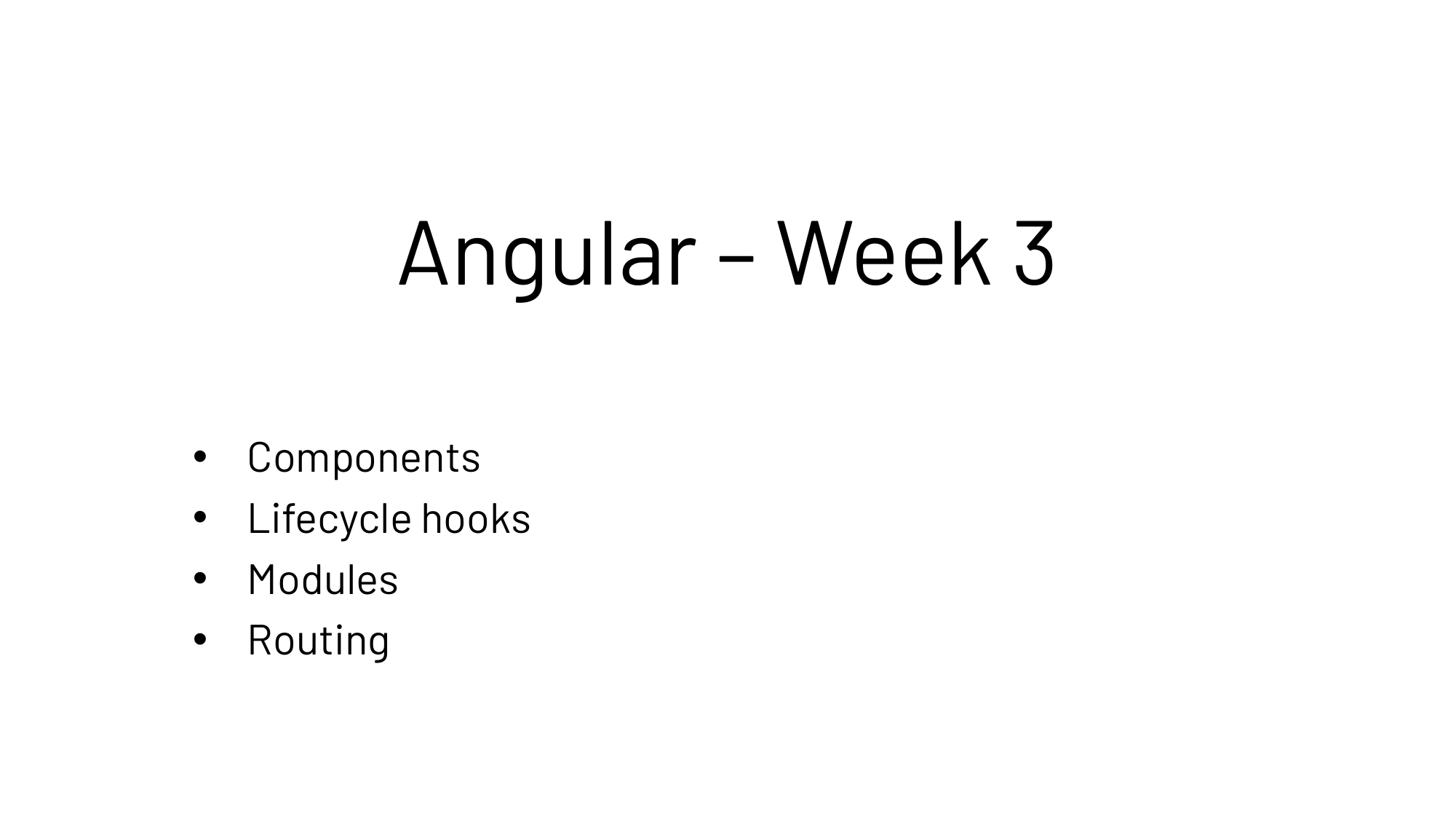

# Angular – Week 3
Components
Lifecycle hooks
Modules
Routing